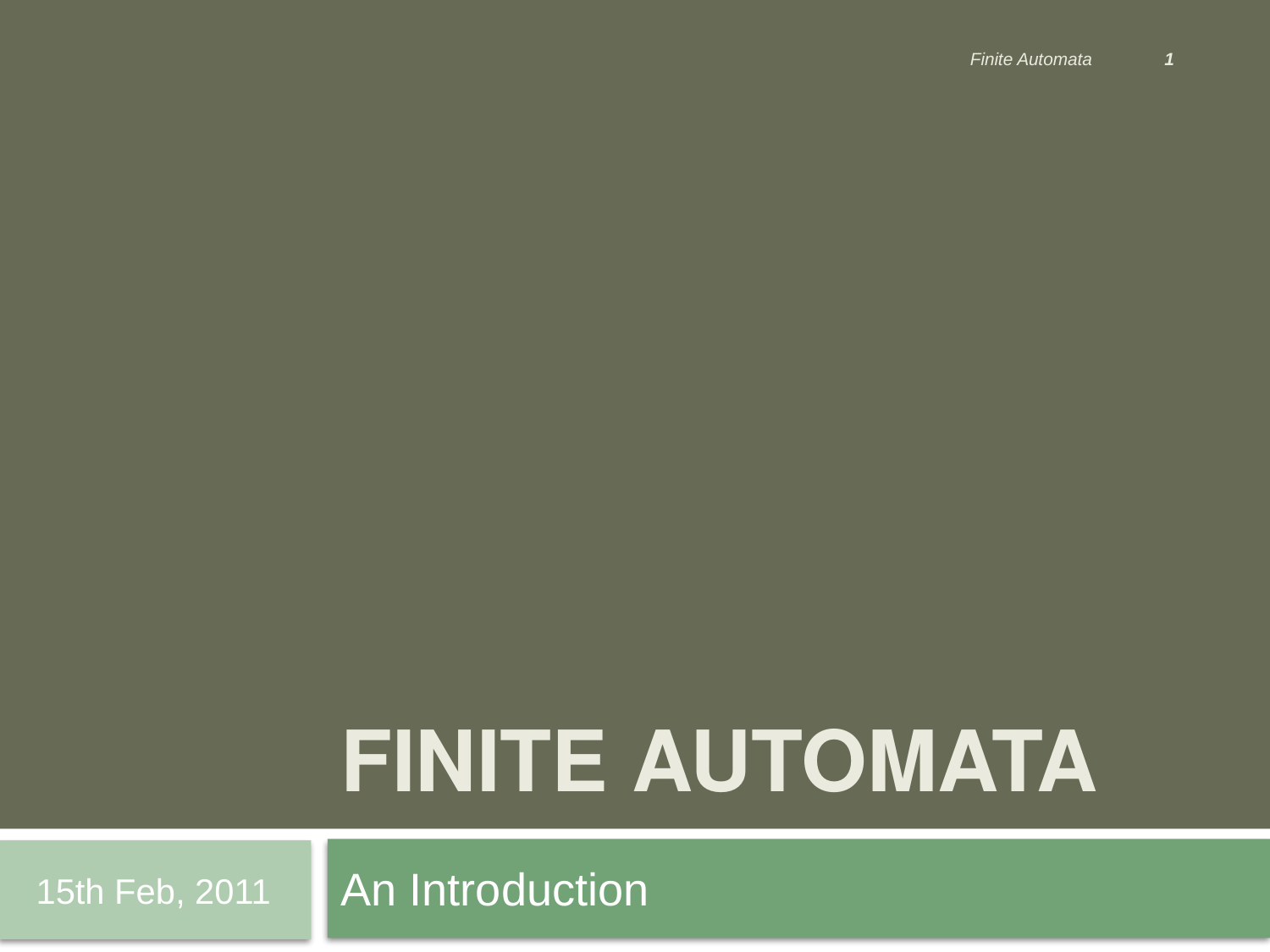

1
Finite Automata
# Finite Automata
An Introduction
15th Feb, 2011